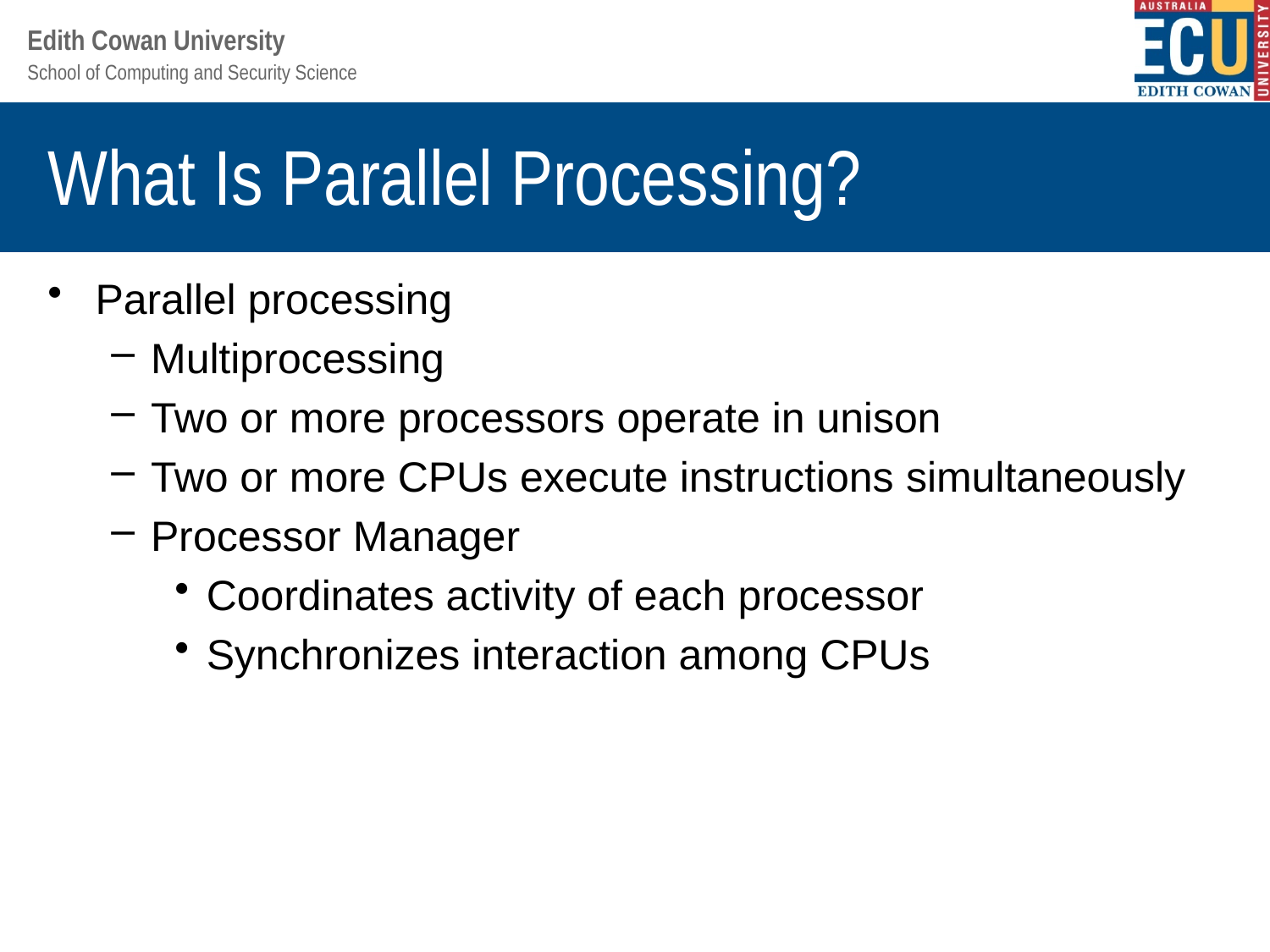

# What Is Parallel Processing?
Parallel processing
Multiprocessing
Two or more processors operate in unison
Two or more CPUs execute instructions simultaneously
Processor Manager
Coordinates activity of each processor
Synchronizes interaction among CPUs